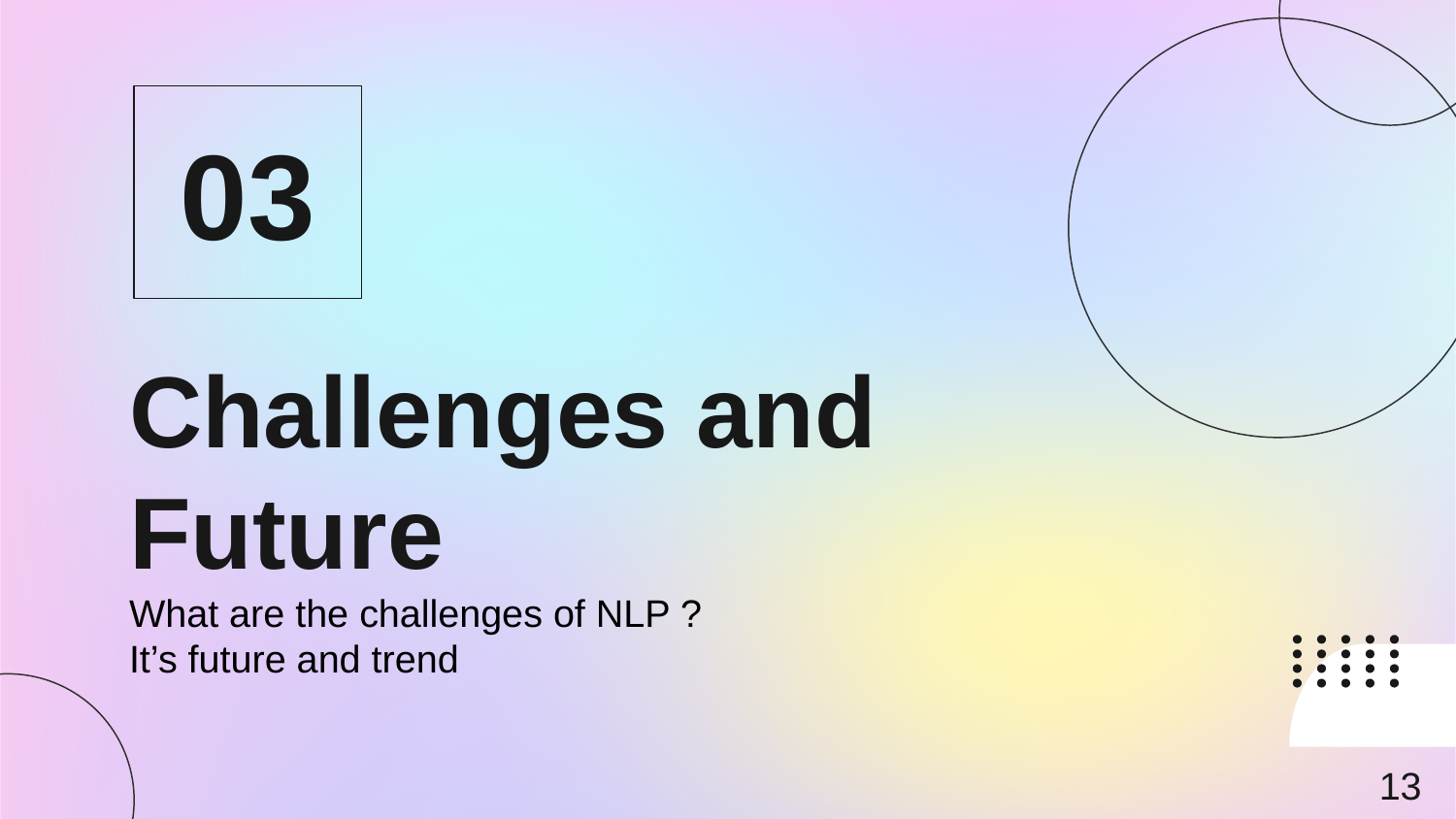

03
# Challenges and Future
What are the challenges of NLP ?
It’s future and trend

13